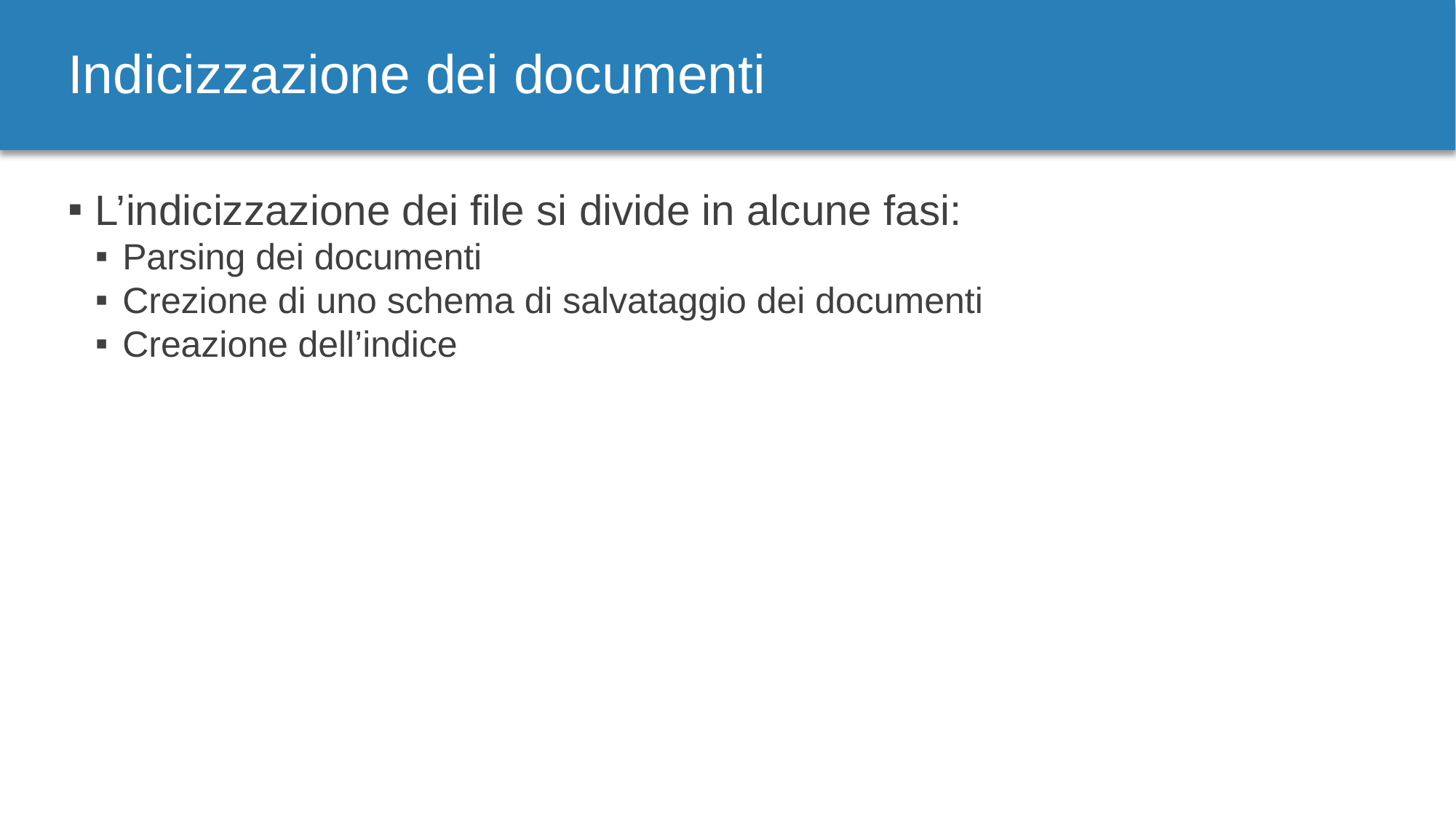

Indicizzazione dei documenti
L’indicizzazione dei file si divide in alcune fasi:
Parsing dei documenti
Crezione di uno schema di salvataggio dei documenti
Creazione dell’indice